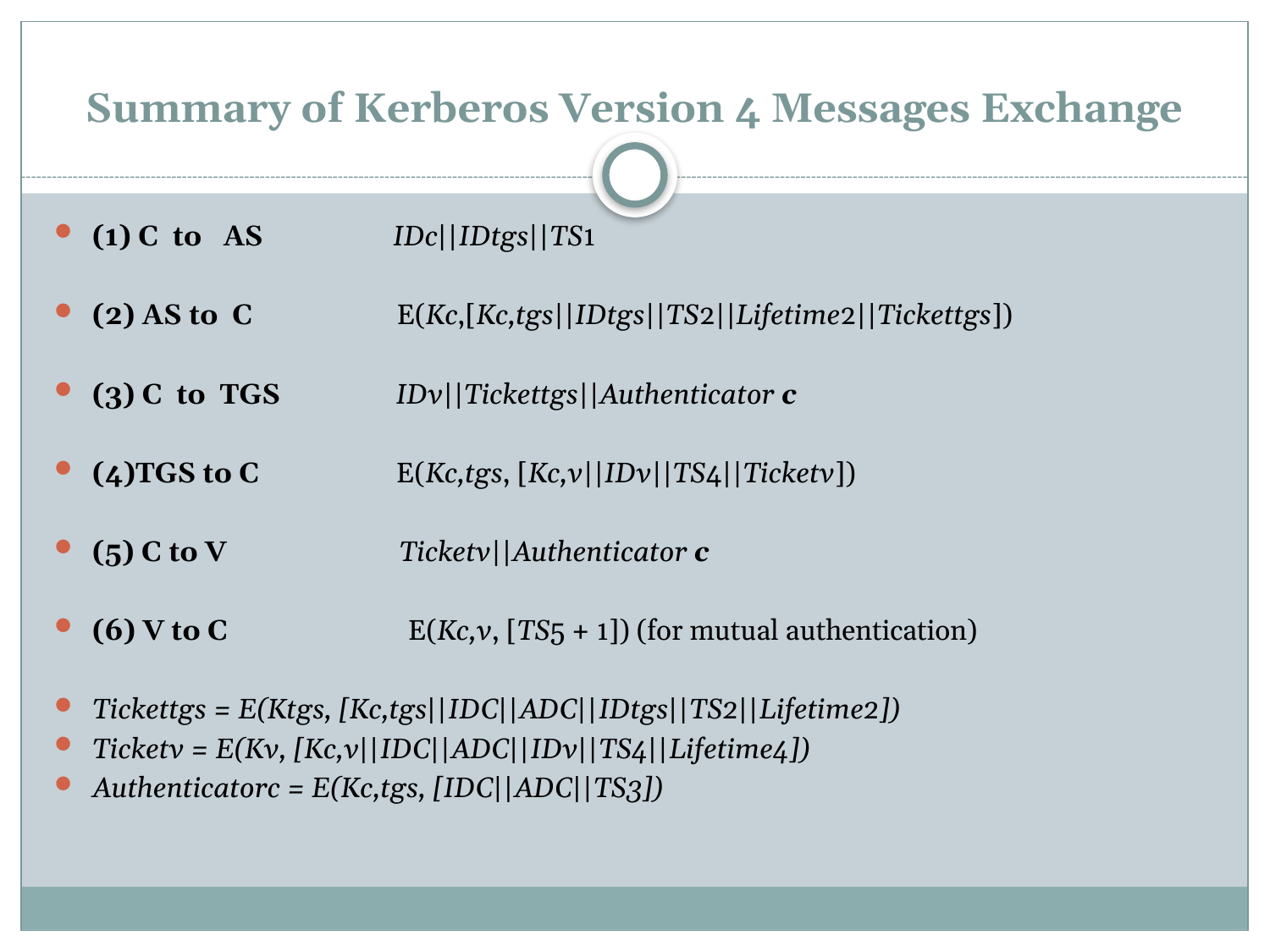

# Summary of Kerberos Version 4 Messages Exchange
(1) C  to   AS                  IDc||IDtgs||TS1

(2) AS to  C                    E(Kc,[Kc,tgs||IDtgs||TS2||Lifetime2||Tickettgs])

(3) C  to  TGS                IDv||Tickettgs||Authenticator c

(4)TGS to C                   E(Kc,tgs, [Kc,v||IDv||TS4||Ticketv])

(5) C to V                        Ticketv||Authenticator c

(6) V to C                         E(Kc,v, [TS5 + 1]) (for mutual authentication)

Tickettgs = E(Ktgs, [Kc,tgs||IDC||ADC||IDtgs||TS2||Lifetime2])
Ticketv = E(Kv, [Kc,v||IDC||ADC||IDv||TS4||Lifetime4])
Authenticatorc = E(Kc,tgs, [IDC||ADC||TS3])